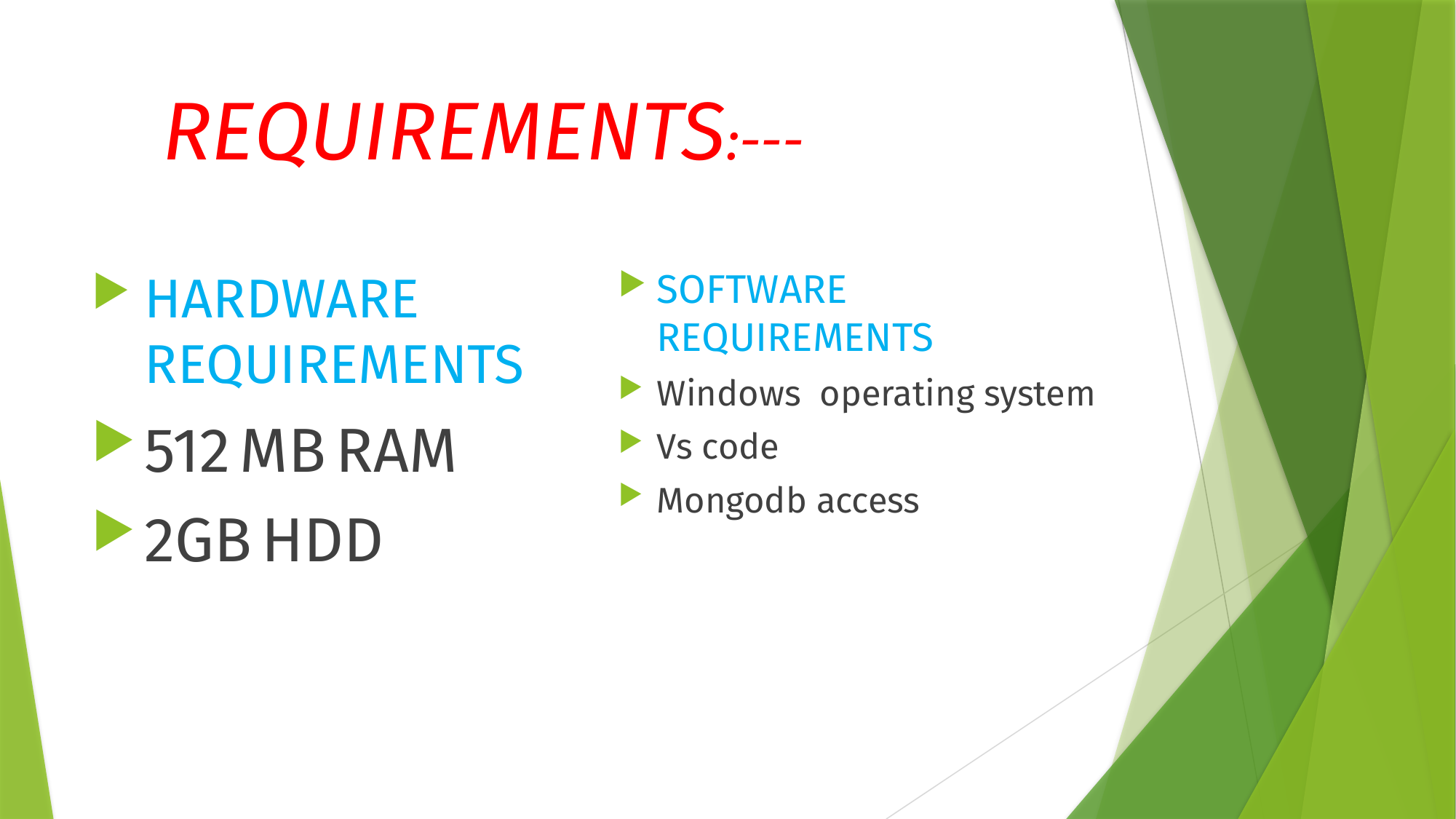

# REQUIREMENTS:---
HARDWARE REQUIREMENTS
512 MB RAM
2GB HDD
SOFTWARE REQUIREMENTS
Windows  operating system
Vs code
Mongodb access